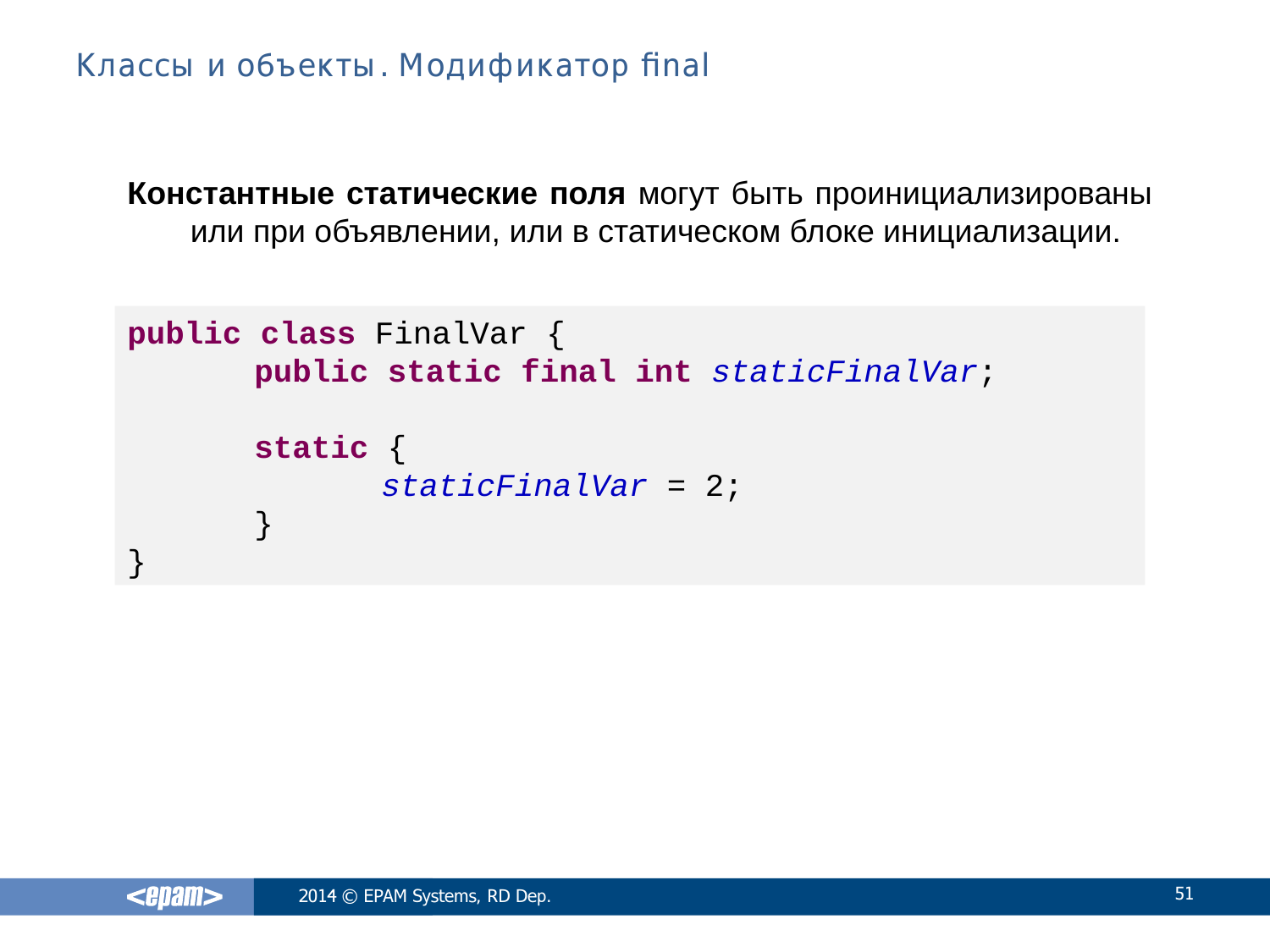

# Классы и объекты. Модификатор final
Константные статические поля могут быть проинициализированы или при объявлении, или в статическом блоке инициализации.
public class FinalVar {
	public static final int staticFinalVar;

	static {
		staticFinalVar = 2;
	}
}
51
2014 © EPAM Systems, RD Dep.